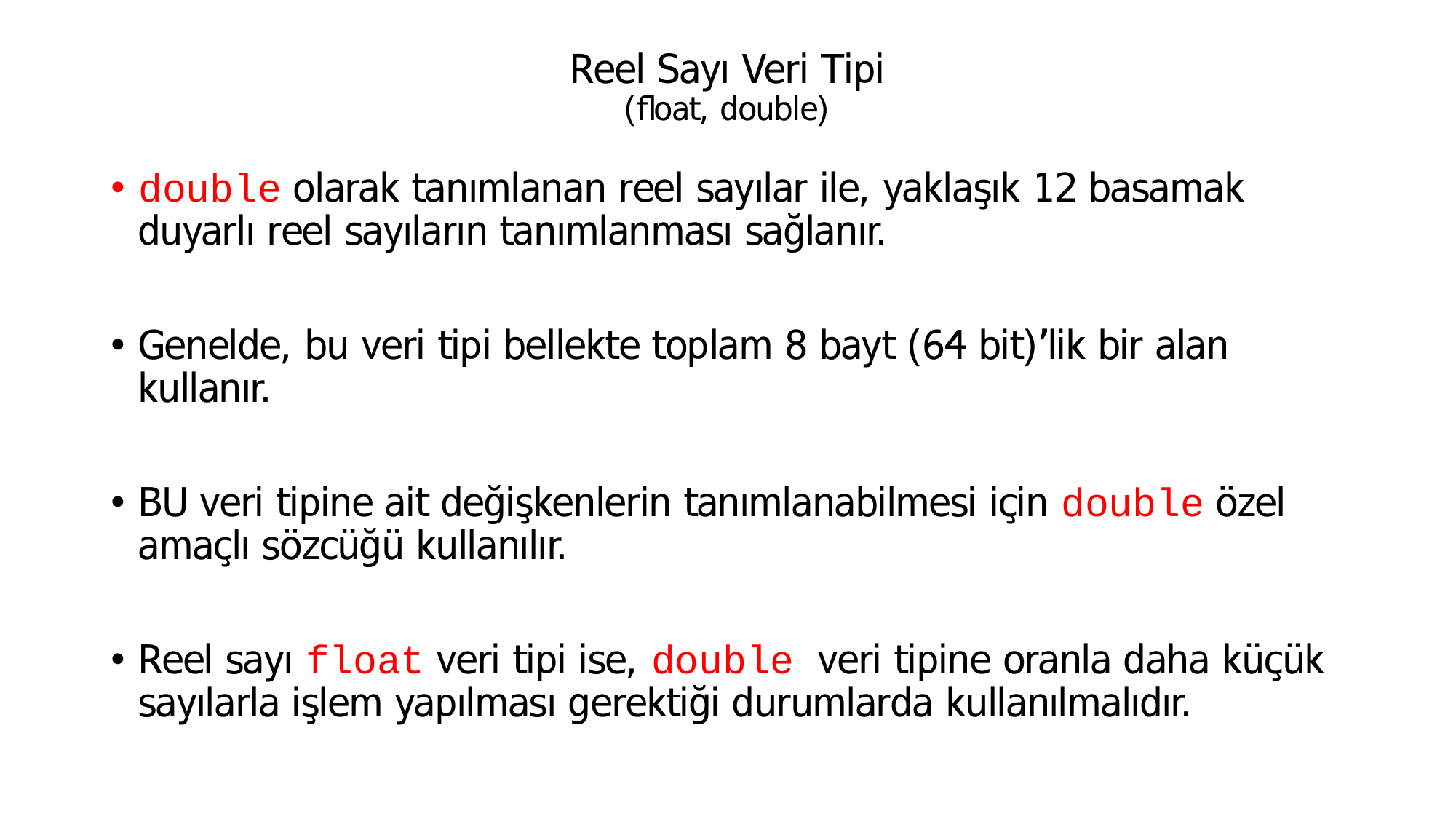

# Reel Sayı Veri Tipi (float, double)
double olarak tanımlanan reel sayılar ile, yaklaşık 12 basamak duyarlı reel sayıların tanımlanması sağlanır.

Genelde, bu veri tipi bellekte toplam 8 bayt (64 bit)’lik bir alan kullanır.

BU veri tipine ait değişkenlerin tanımlanabilmesi için double özel amaçlı sözcüğü kullanılır.

Reel sayı float veri tipi ise, double veri tipine oranla daha küçük sayılarla işlem yapılması gerektiği durumlarda kullanılmalıdır.